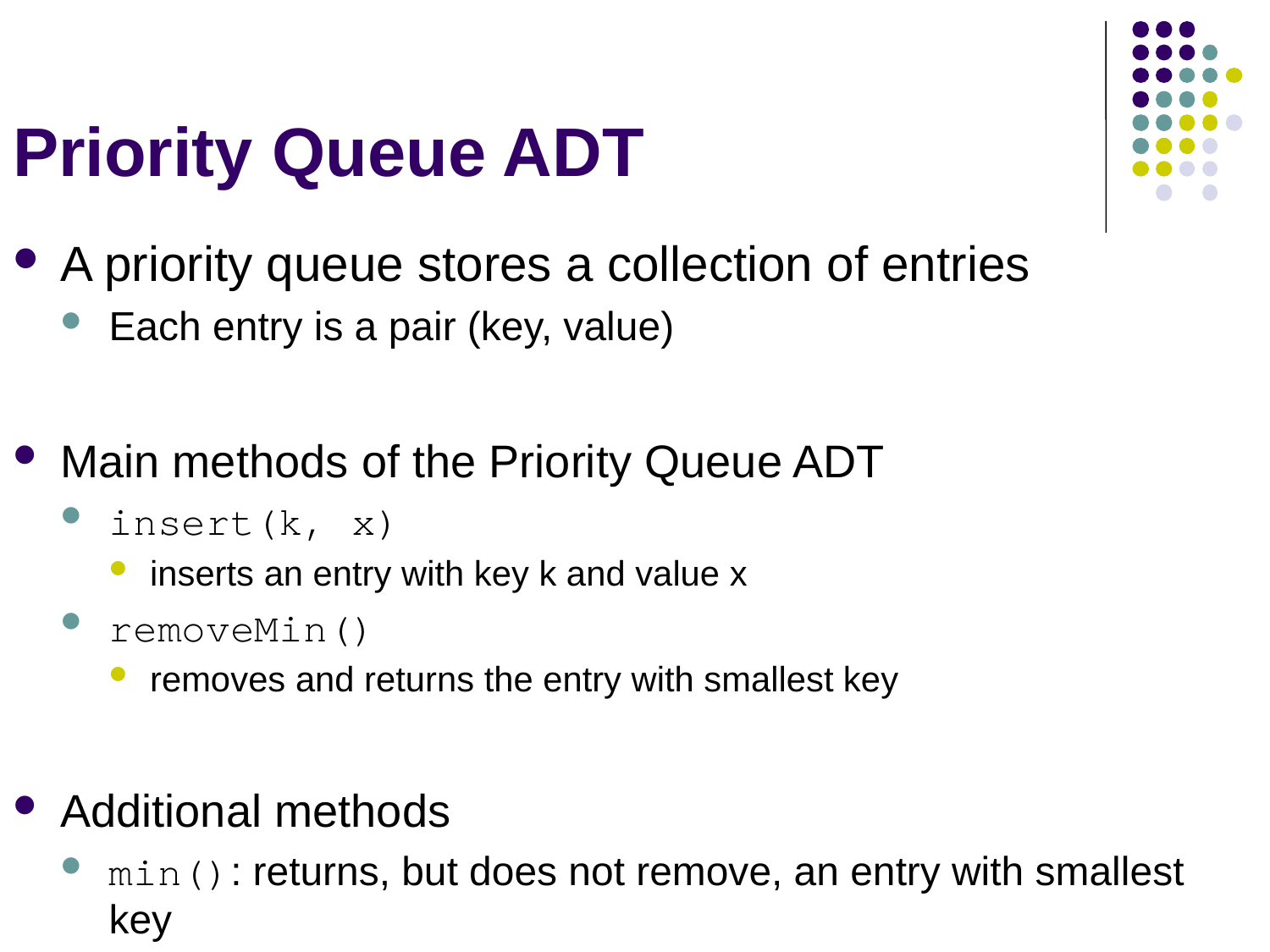

# Priority Queue ADT
A priority queue stores a collection of entries
Each entry is a pair (key, value)

Main methods of the Priority Queue ADT
insert(k, x)
inserts an entry with key k and value x
removeMin()
removes and returns the entry with smallest key

Additional methods
min(): returns, but does not remove, an entry with smallest key
size(), isEmpty()